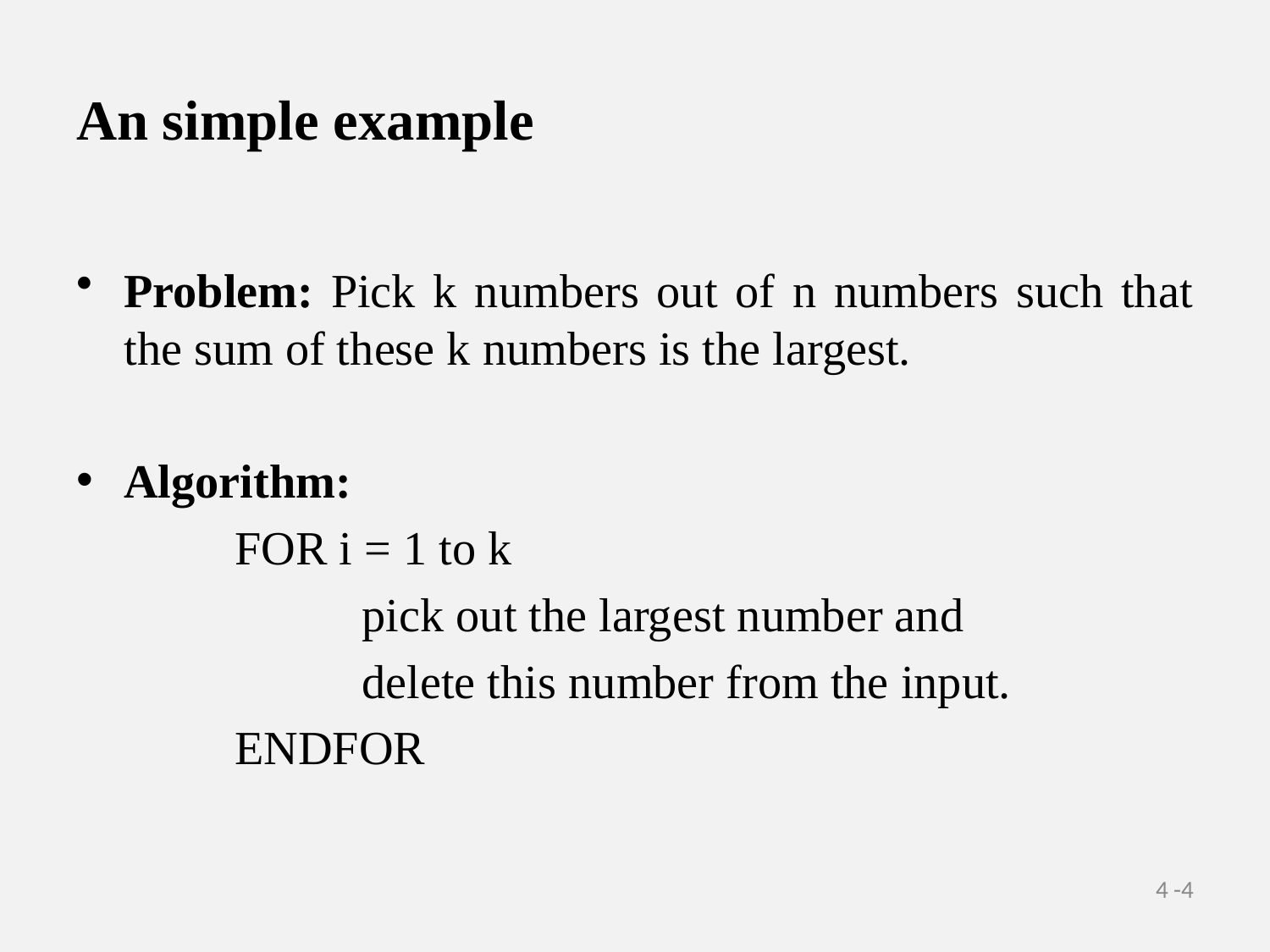

# An simple example
Problem: Pick k numbers out of n numbers such that the sum of these k numbers is the largest.

Algorithm:
	FOR i = 1 to k
		pick out the largest number and
		delete this number from the input.
	ENDFOR

4 -4